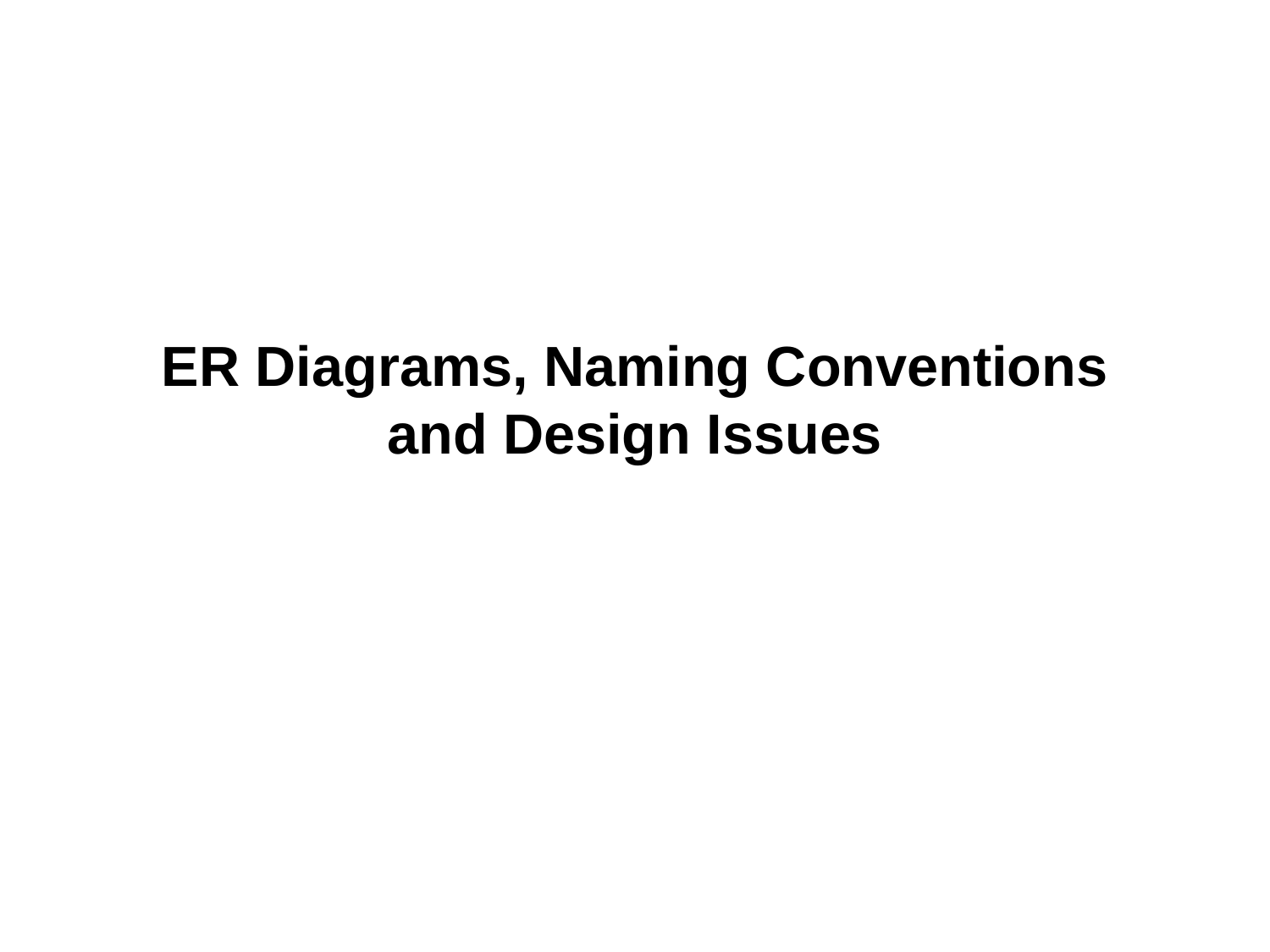

# ER Diagrams, Naming Conventions and Design Issues